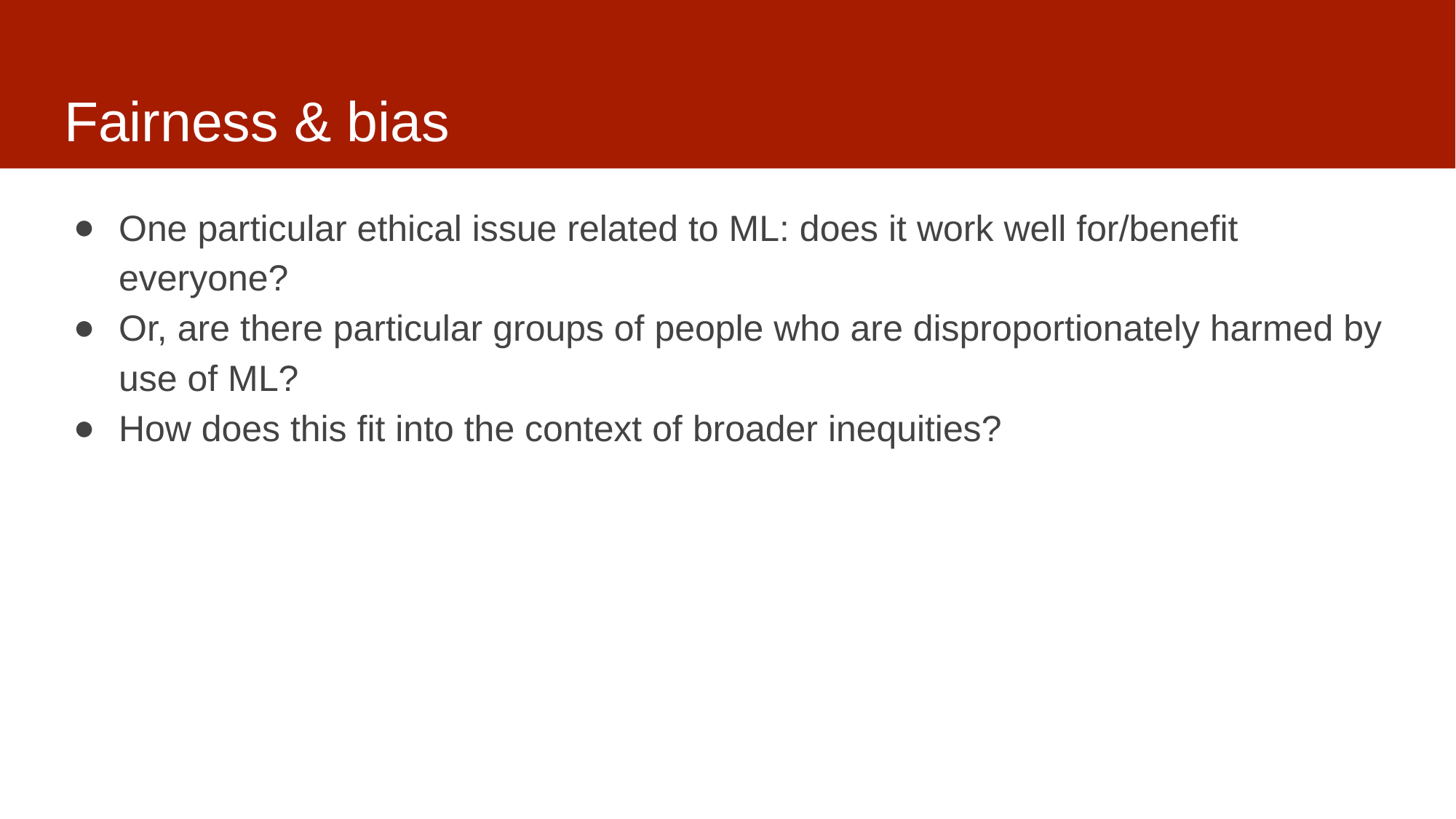

# Fairness & bias
One particular ethical issue related to ML: does it work well for/benefit everyone?
Or, are there particular groups of people who are disproportionately harmed by use of ML?
How does this fit into the context of broader inequities?